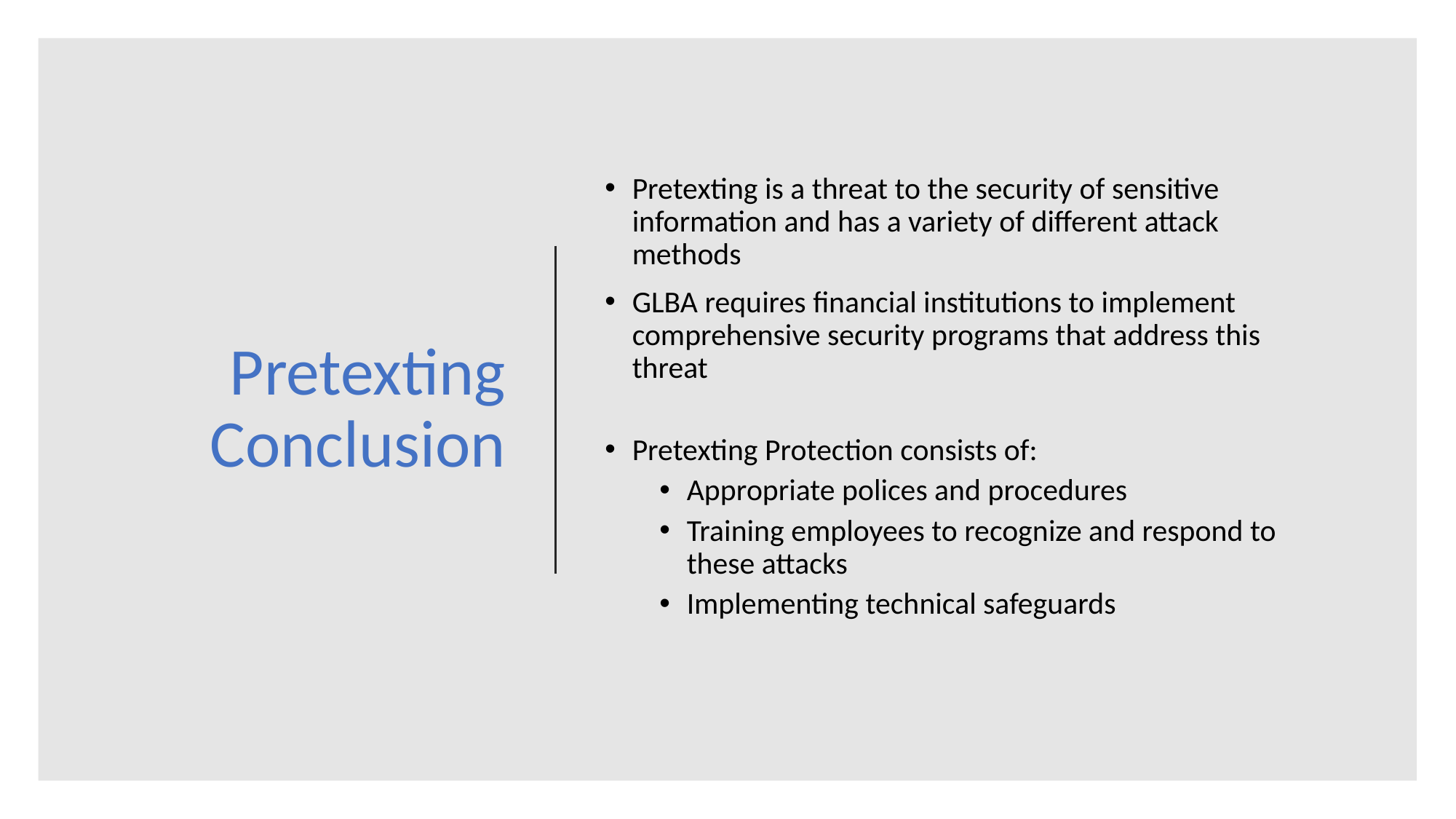

# Pretexting Conclusion
Pretexting is a threat to the security of sensitive information and has a variety of different attack methods
GLBA requires financial institutions to implement comprehensive security programs that address this threat
Pretexting Protection consists of:
Appropriate polices and procedures
Training employees to recognize and respond to these attacks
Implementing technical safeguards